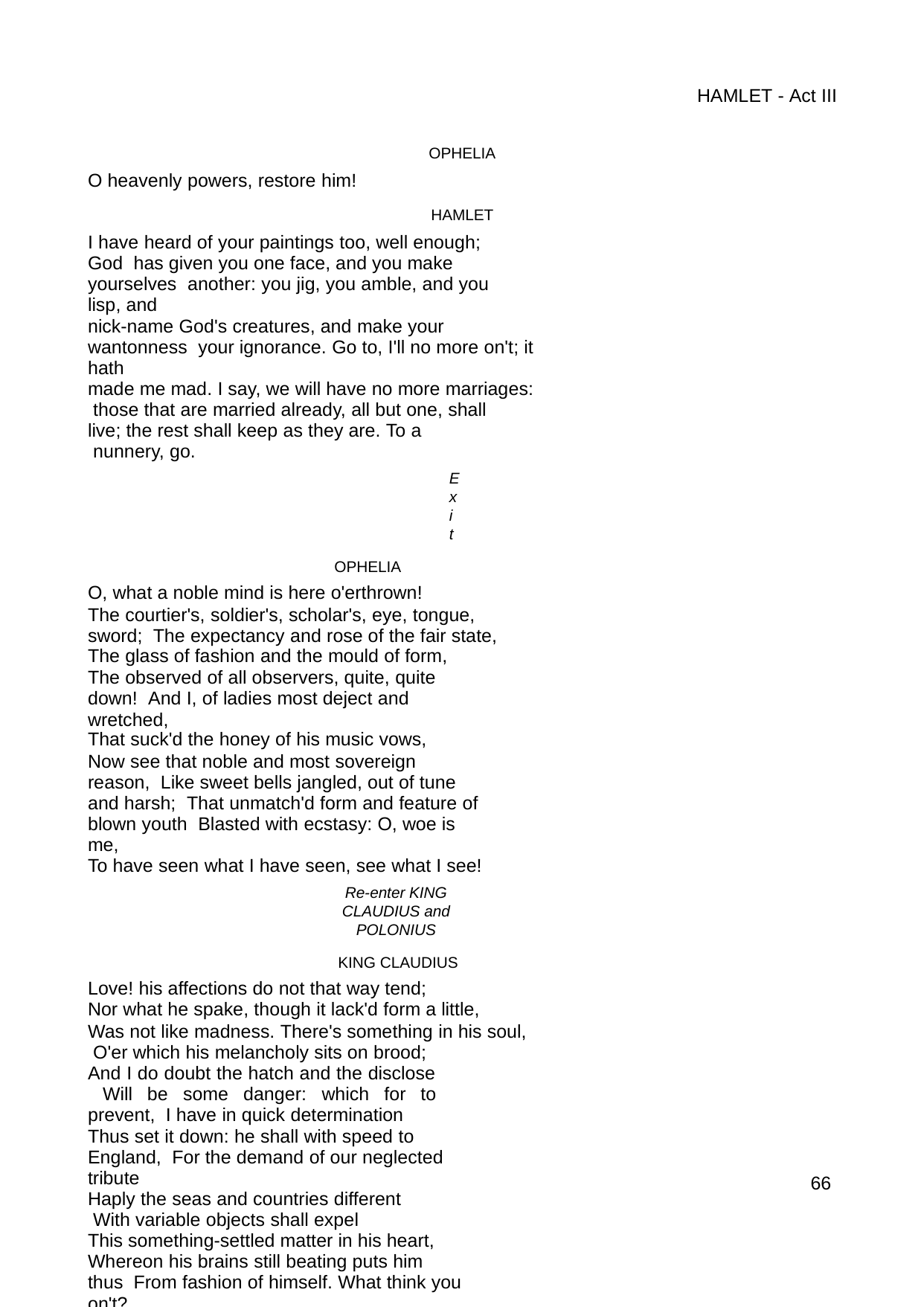

HAMLET - Act III
OPHELIA
O heavenly powers, restore him!
HAMLET
I have heard of your paintings too, well enough; God  has given you one face, and you make yourselves  another: you jig, you amble, and you lisp, and
nick-name God's creatures, and make your wantonness  your ignorance. Go to, I'll no more on't; it hath
made me mad. I say, we will have no more marriages:  those that are married already, all but one, shall
live; the rest shall keep as they are. To a  nunnery, go.
Exit
OPHELIA
O, what a noble mind is here o'erthrown!
The courtier's, soldier's, scholar's, eye, tongue, sword;  The expectancy and rose of the fair state,
The glass of fashion and the mould of form,
The observed of all observers, quite, quite down!  And I, of ladies most deject and wretched,
That suck'd the honey of his music vows,
Now see that noble and most sovereign reason,  Like sweet bells jangled, out of tune and harsh;  That unmatch'd form and feature of blown youth  Blasted with ecstasy: O, woe is me,
To have seen what I have seen, see what I see!
Re-enter KING CLAUDIUS and POLONIUS
KING CLAUDIUS
Love! his affections do not that way tend;
Nor what he spake, though it lack'd form a little,
Was not like madness. There's something in his soul,  O'er which his melancholy sits on brood;
And I do doubt the hatch and the disclose  Will be some danger: which for to prevent,  I have in quick determination
Thus set it down: he shall with speed to England,  For the demand of our neglected tribute
Haply the seas and countries different  With variable objects shall expel
This something-settled matter in his heart,  Whereon his brains still beating puts him thus  From fashion of himself. What think you on't?
LORD POLONIUS
It shall do well: but yet do I believe
66